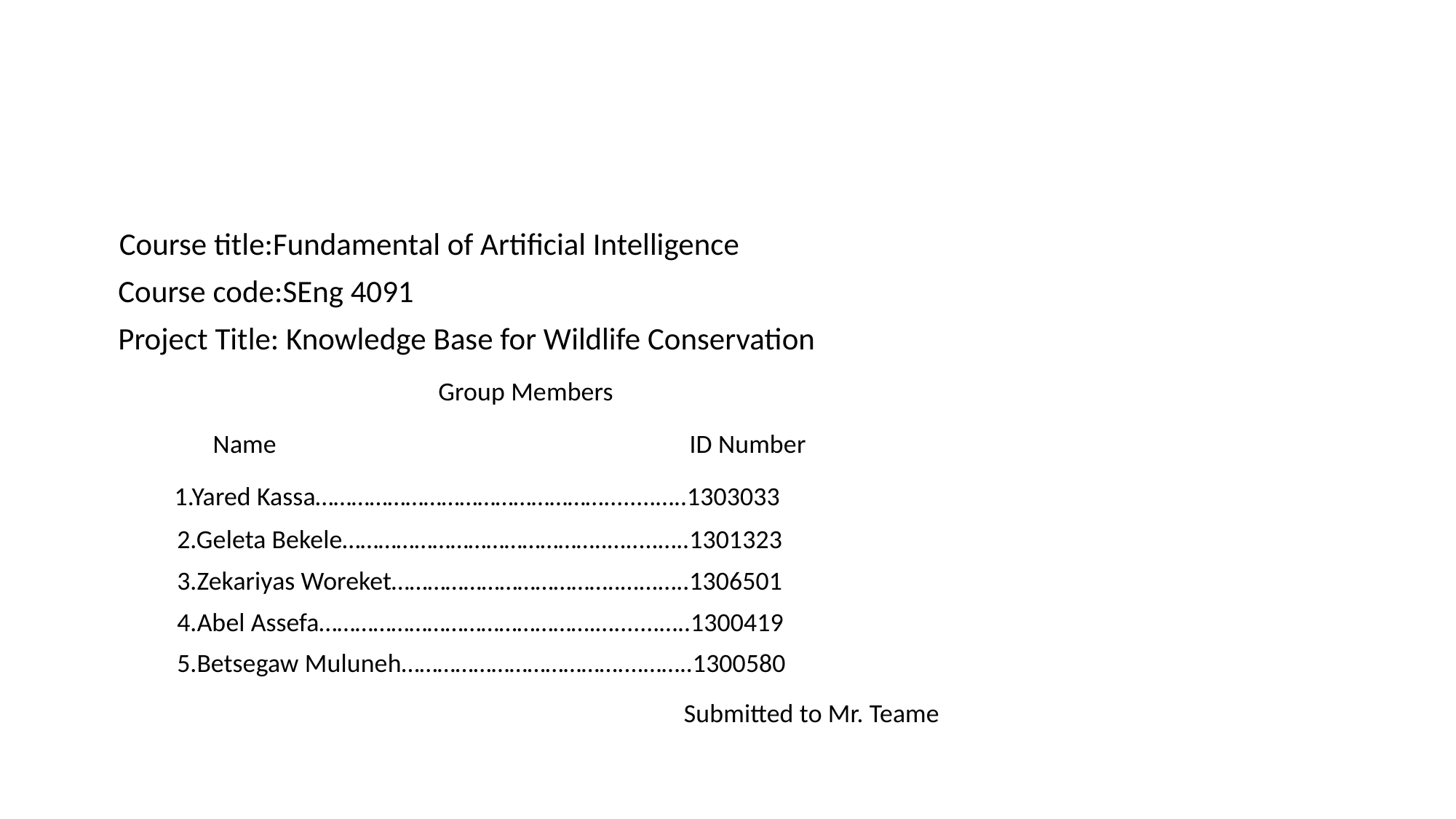

#
 Course title:Fundamental of Artificial Intelligence
 Course code:SEng 4091
 Project Title: Knowledge Base for Wildlife Conservation
                                        Group Members
             Name                                                   ID Number
        1.Yared Kassa…………………………………………........…..1303033
           2.Geleta Bekele……………………………………..….....…..1301323
           3.Zekariyas Woreket………………………………..…...…..1306501
           4.Abel Assefa……………………………………….….......…..1300419
           5.Betsegaw Muluneh………………………………....……..1300580
                                                                      Submitted to Mr. Teame